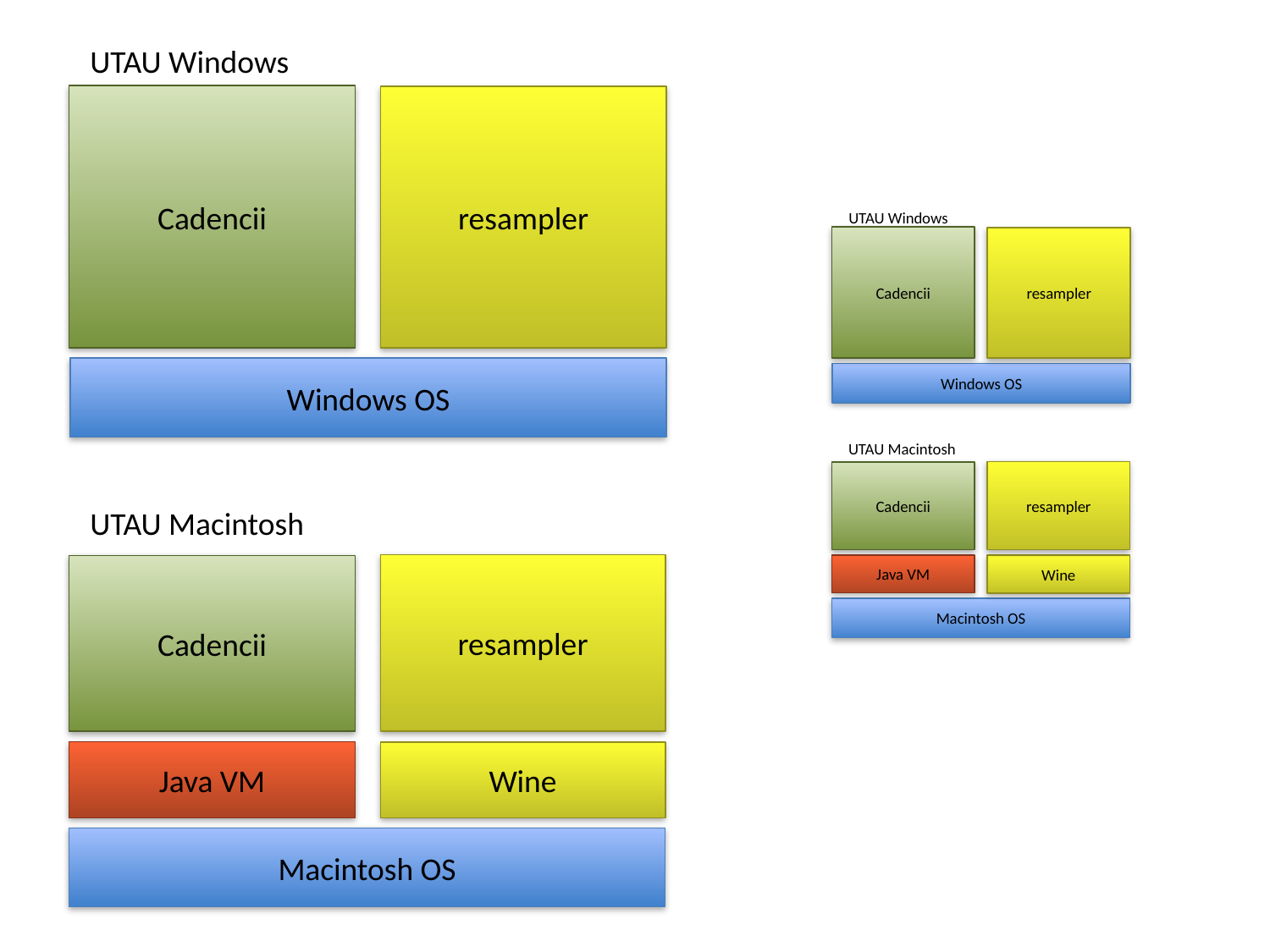

UTAU Windows
Cadencii
resampler
UTAU Windows
Cadencii
resampler
Windows OS
Windows OS
UTAU Macintosh
resampler
Cadencii
UTAU Macintosh
resampler
Java VM
Wine
Cadencii
Macintosh OS
Java VM
Wine
Macintosh OS